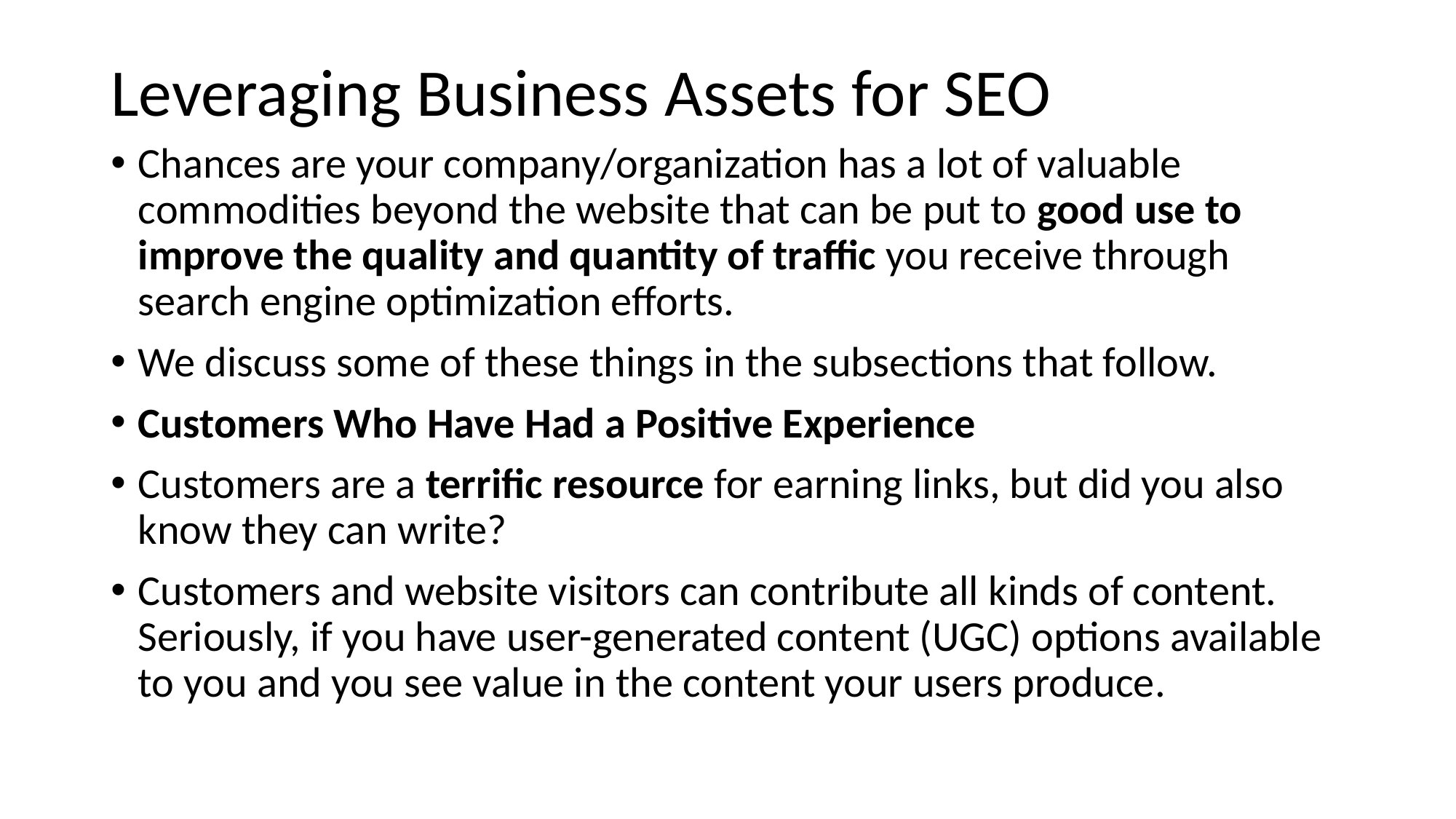

# Leveraging Business Assets for SEO
Chances are your company/organization has a lot of valuable commodities beyond the website that can be put to good use to improve the quality and quantity of traffic you receive through search engine optimization efforts.
We discuss some of these things in the subsections that follow.
Customers Who Have Had a Positive Experience
Customers are a terrific resource for earning links, but did you also know they can write?
Customers and website visitors can contribute all kinds of content. Seriously, if you have user-generated content (UGC) options available to you and you see value in the content your users produce.